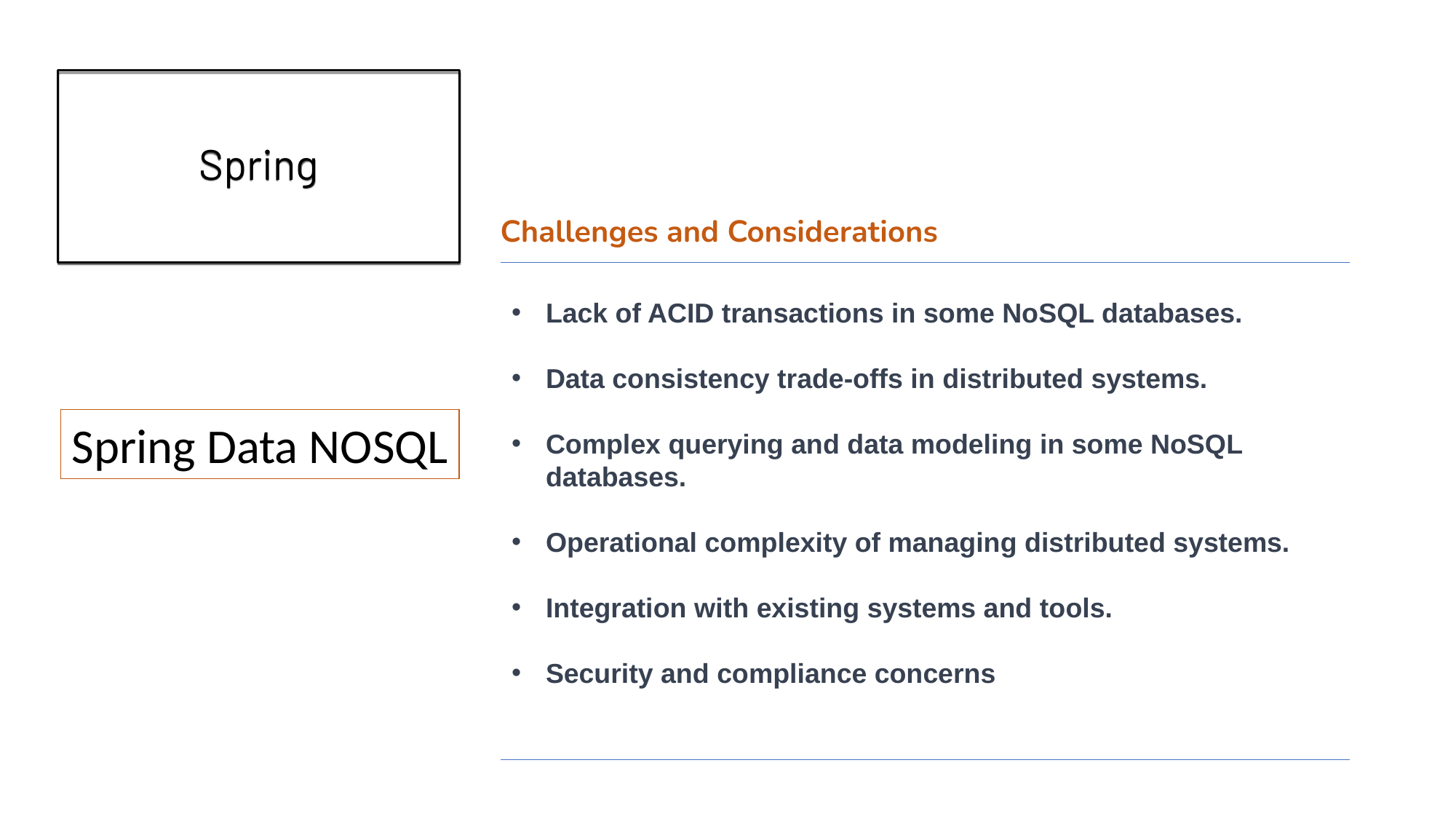

# Spring
Challenges and Considerations
Lack of ACID transactions in some NoSQL databases.

Data consistency trade-offs in distributed systems.

Complex querying and data modeling in some NoSQL databases.

Operational complexity of managing distributed systems.

Integration with existing systems and tools.

Security and compliance concerns
Spring Data NOSQL